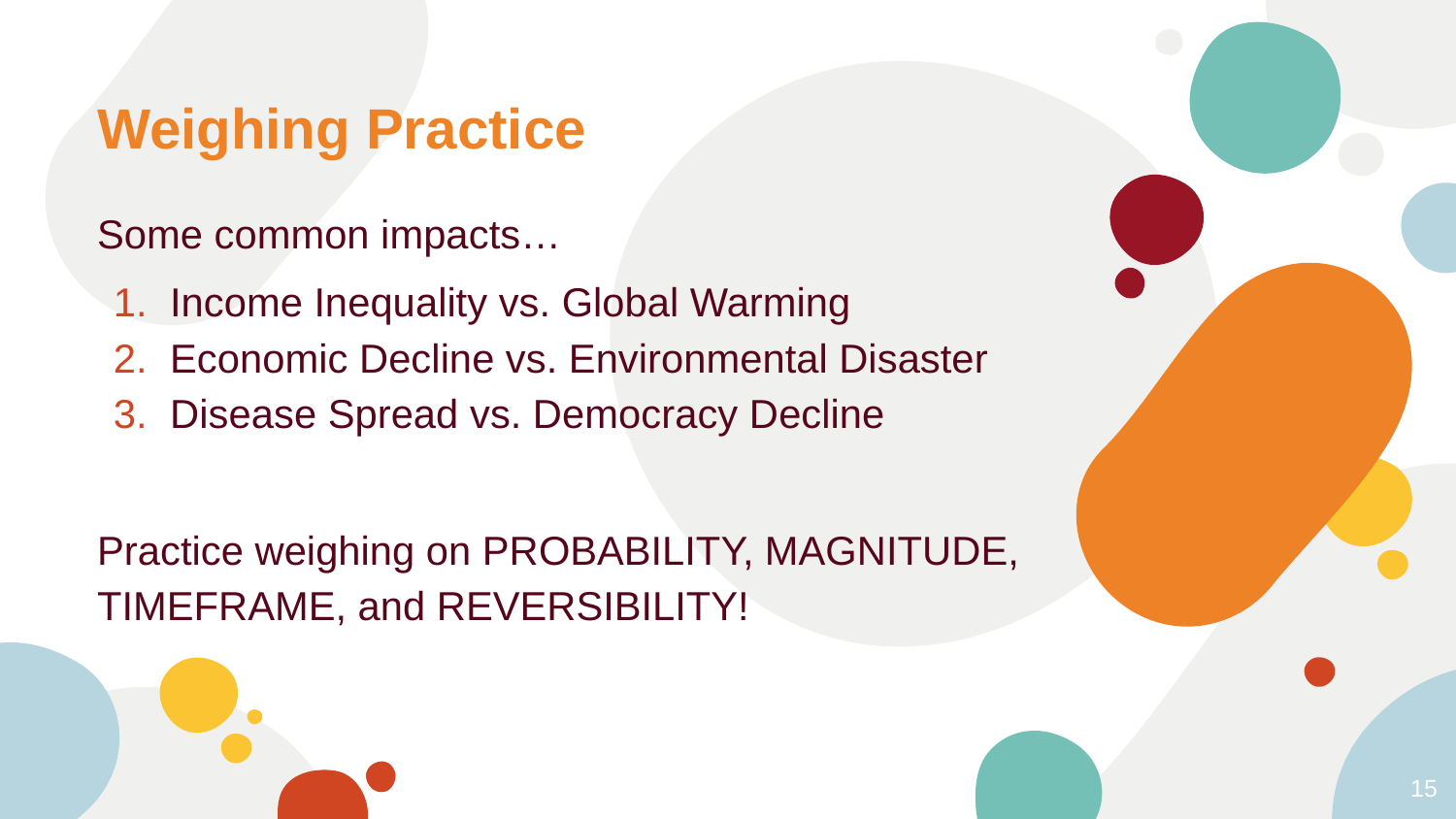

# Weighing Practice
Some common impacts…
Income Inequality vs. Global Warming
Economic Decline vs. Environmental Disaster
Disease Spread vs. Democracy Decline

Practice weighing on PROBABILITY, MAGNITUDE, TIMEFRAME, and REVERSIBILITY!
15